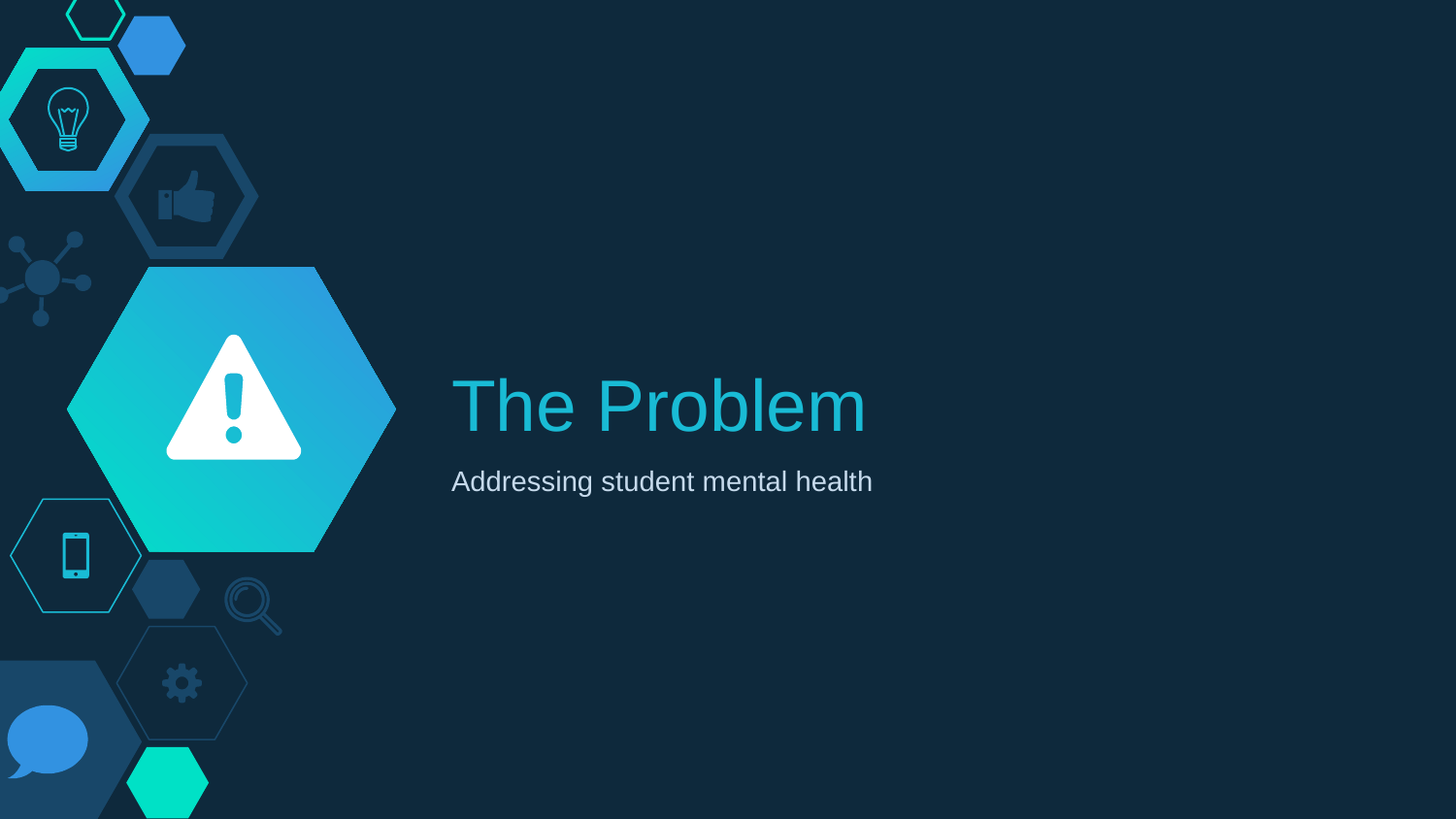

# The Problem

Addressing student mental health